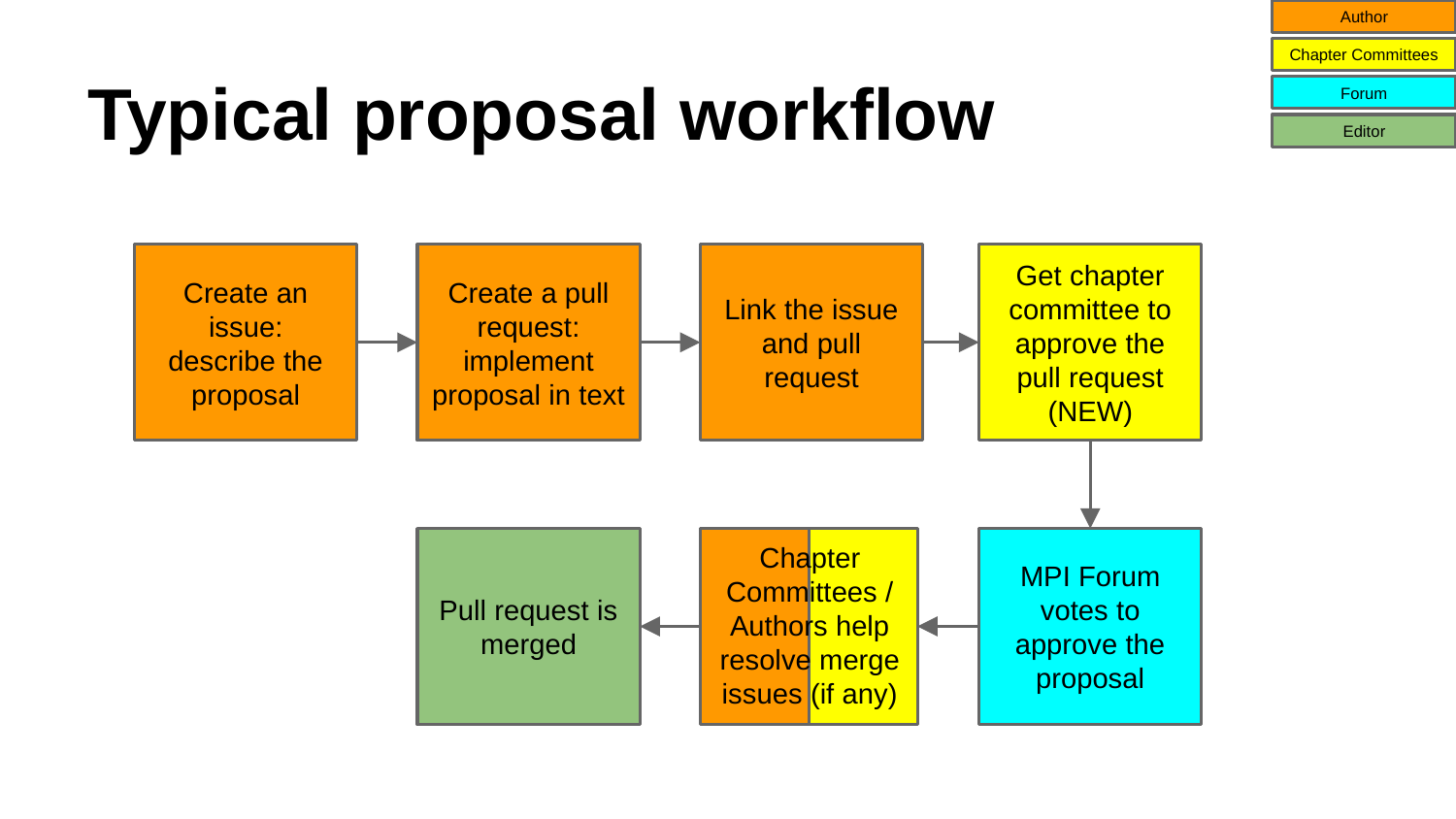

Author
# Typical proposal workflow
Chapter Committees
Forum
Editor
Link the issue and pull request
Get chapter committee to approve the pull request
(NEW)
Create an issue:
describe the proposal
Create a pull request:
implement proposal in text
Chapter Committees / Authors help resolve merge issues (if any)
Pull request is merged

MPI Forum votes to approve the proposal